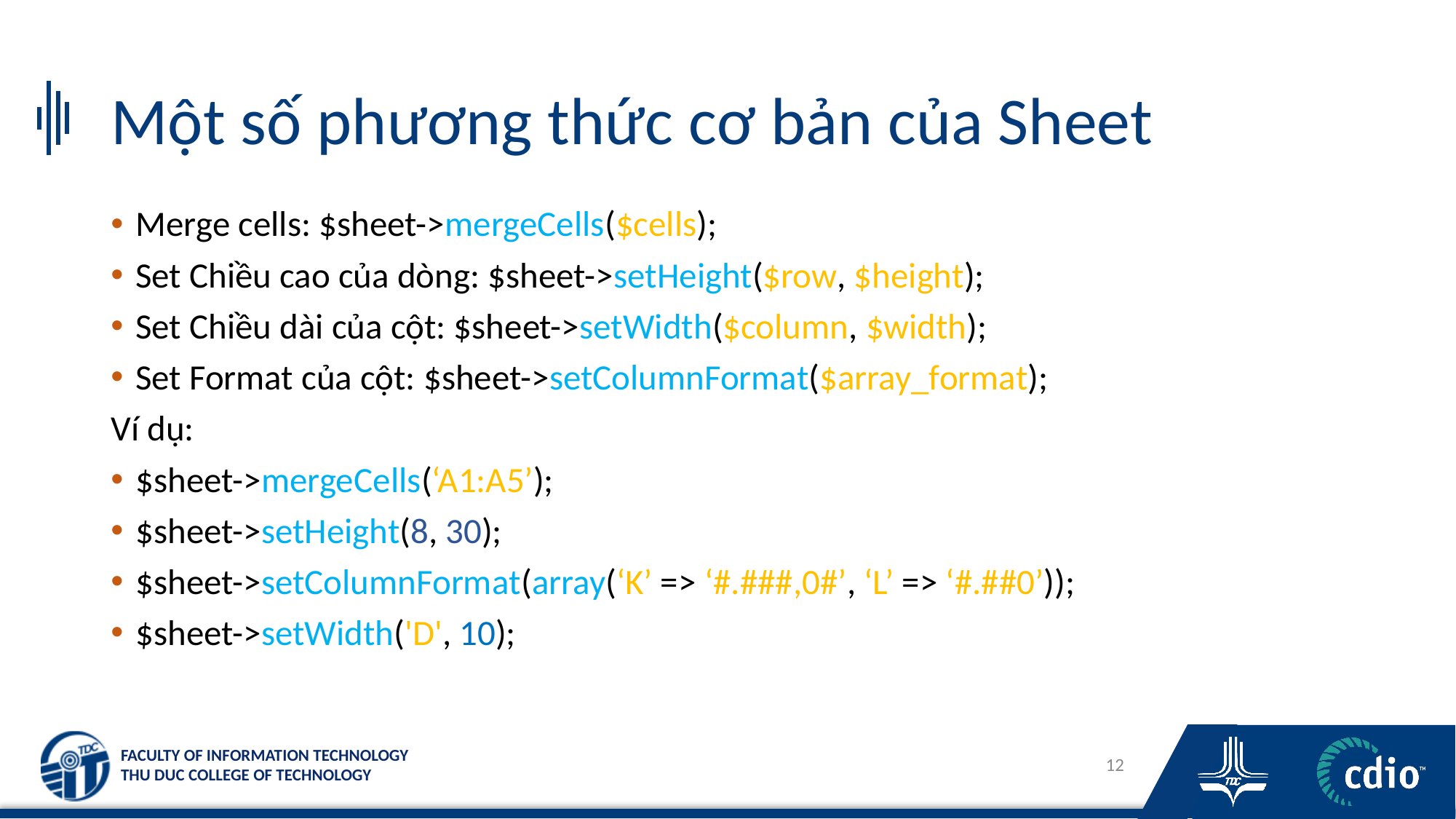

# Một số phương thức cơ bản của Sheet
Merge cells: $sheet->mergeCells($cells);
Set Chiều cao của dòng: $sheet->setHeight($row, $height);
Set Chiều dài của cột: $sheet->setWidth($column, $width);
Set Format của cột: $sheet->setColumnFormat($array_format);
Ví dụ:
$sheet->mergeCells(‘A1:A5’);
$sheet->setHeight(8, 30);
$sheet->setColumnFormat(array(‘K’ => ‘#.###,0#’, ‘L’ => ‘#.##0’));
$sheet->setWidth('D', 10);
12